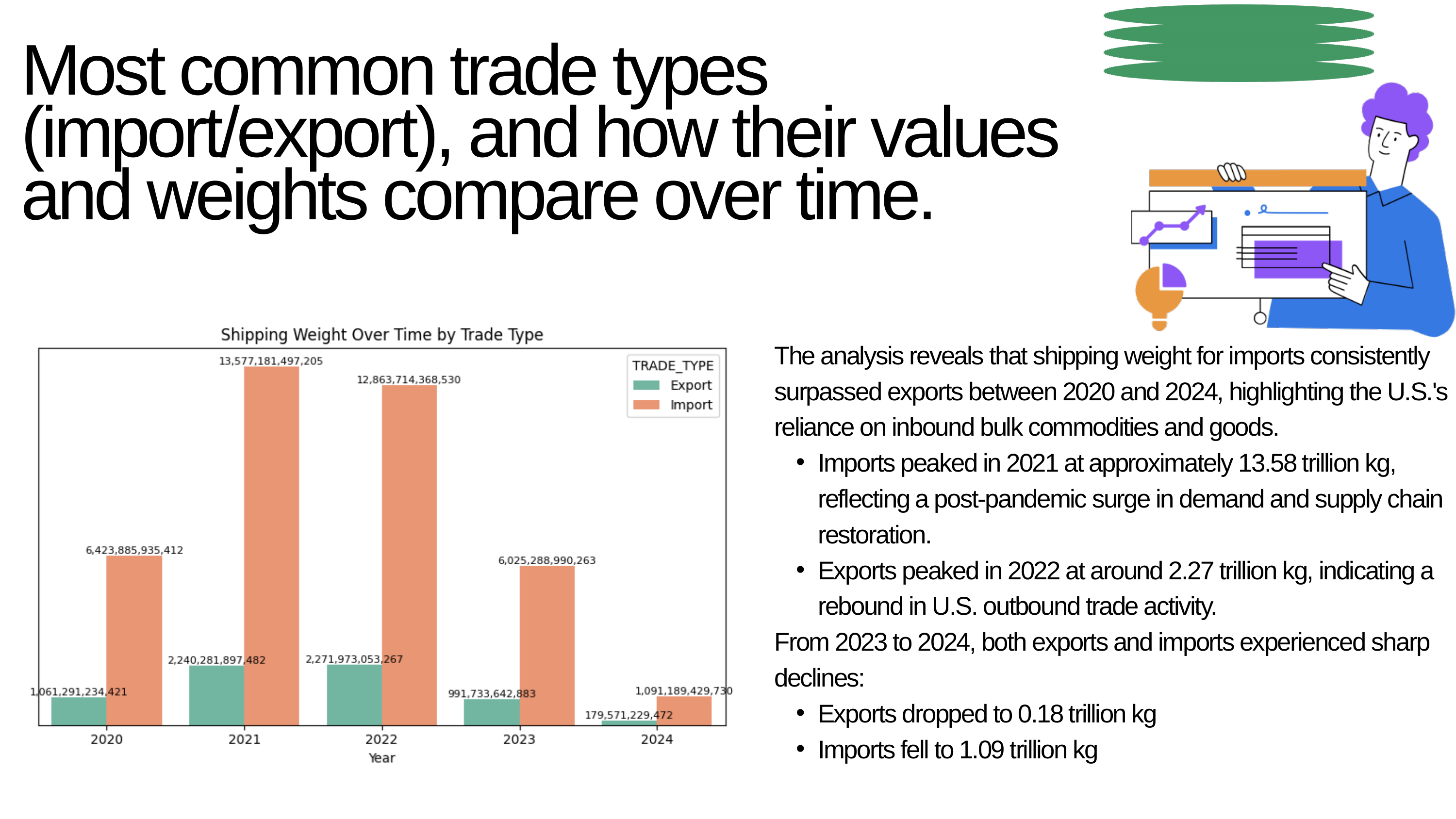

Most common trade types (import/export), and how their values and weights compare over time.

The analysis reveals that shipping weight for imports consistently surpassed exports between 2020 and 2024, highlighting the U.S.'s reliance on inbound bulk commodities and goods.
Imports peaked in 2021 at approximately 13.58 trillion kg, reflecting a post-pandemic surge in demand and supply chain restoration.
Exports peaked in 2022 at around 2.27 trillion kg, indicating a rebound in U.S. outbound trade activity.
From 2023 to 2024, both exports and imports experienced sharp declines:
Exports dropped to 0.18 trillion kg
Imports fell to 1.09 trillion kg